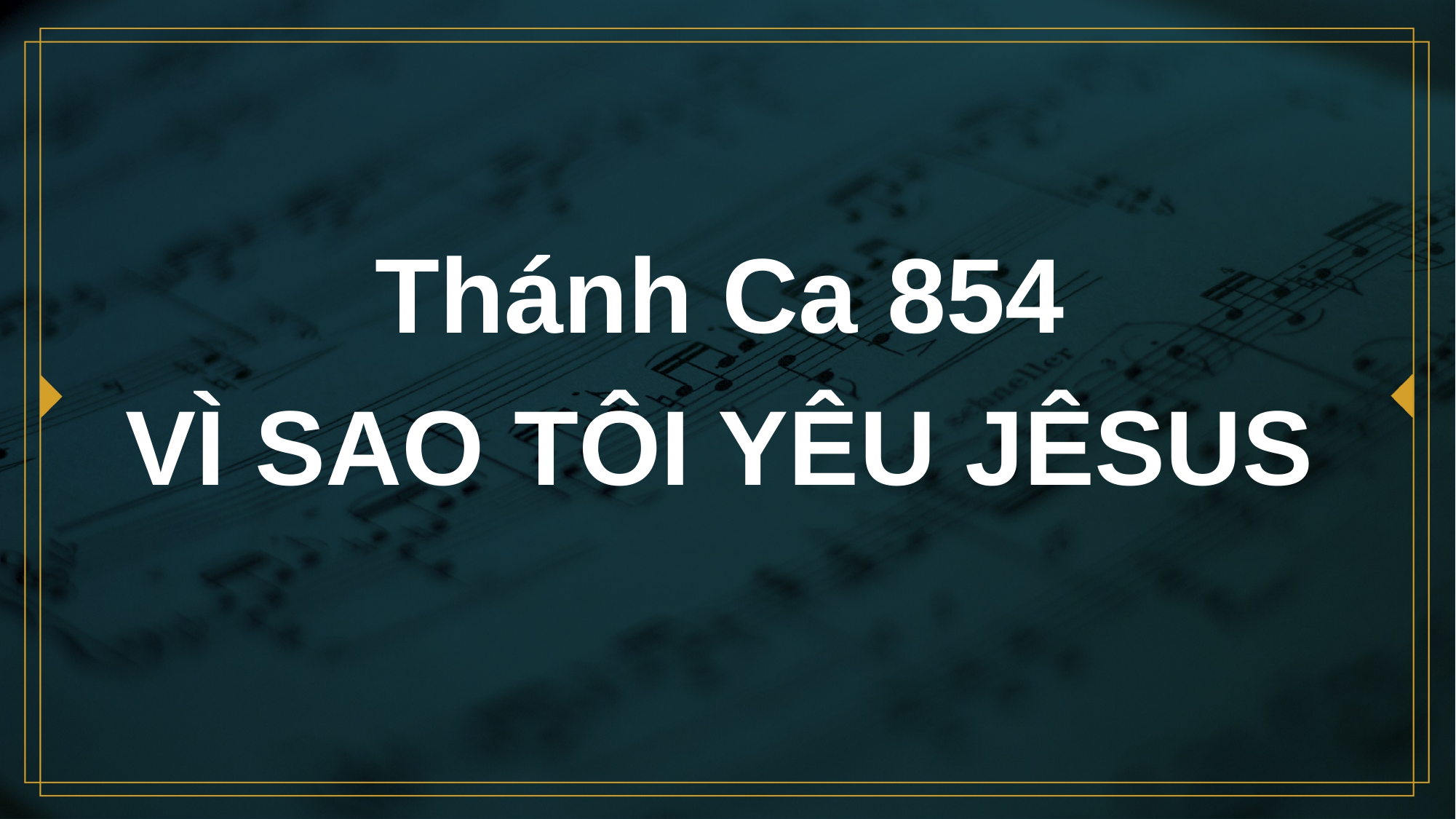

# Thánh Ca 854 VÌ SAO TÔI YÊU JÊSUS